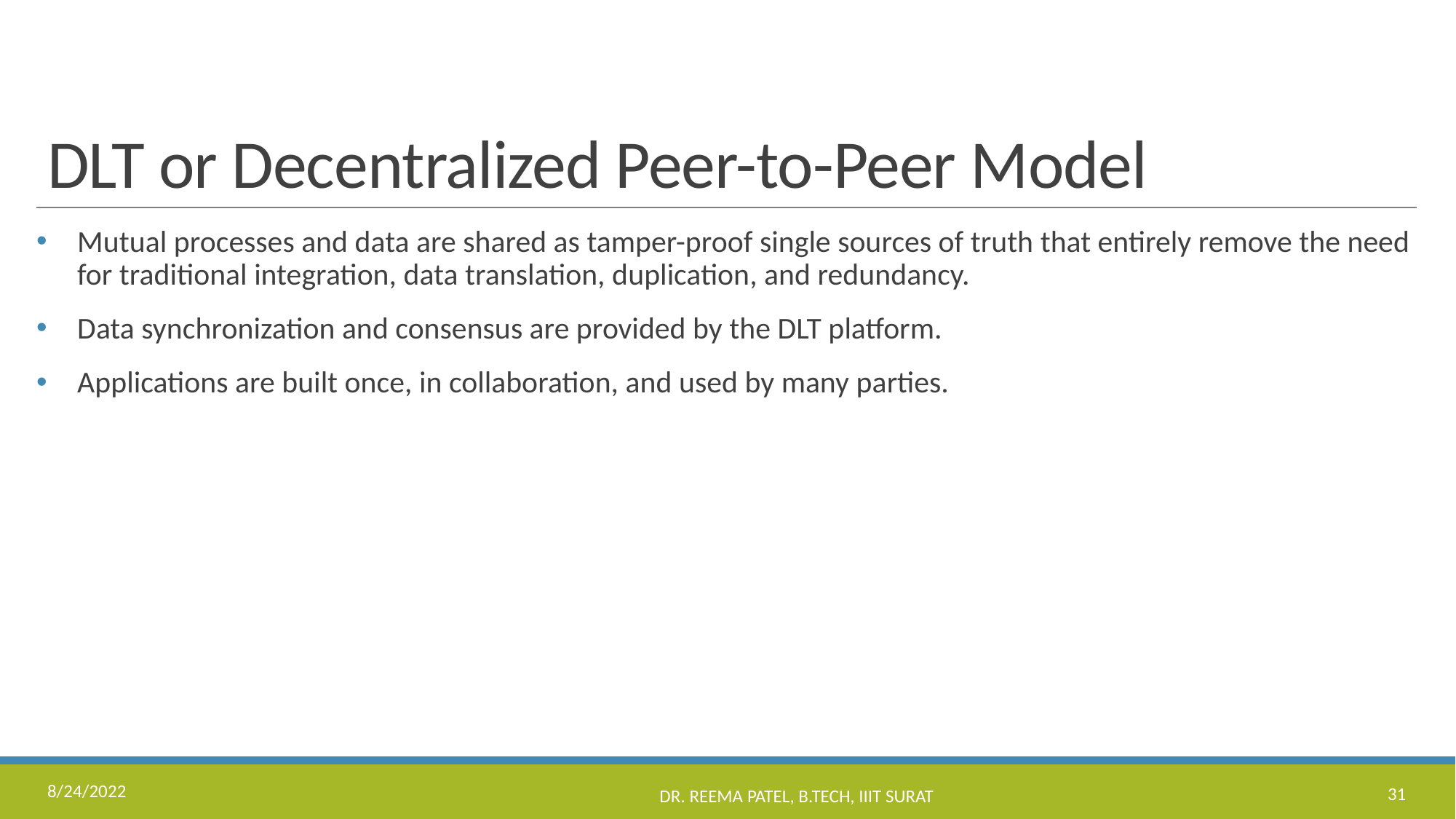

# DLT or Decentralized Peer-to-Peer Model
Mutual processes and data are shared as tamper-proof single sources of truth that entirely remove the need for traditional integration, data translation, duplication, and redundancy.
Data synchronization and consensus are provided by the DLT platform.
Applications are built once, in collaboration, and used by many parties.
8/24/2022
Dr. Reema Patel, B.Tech, IIIT Surat
31